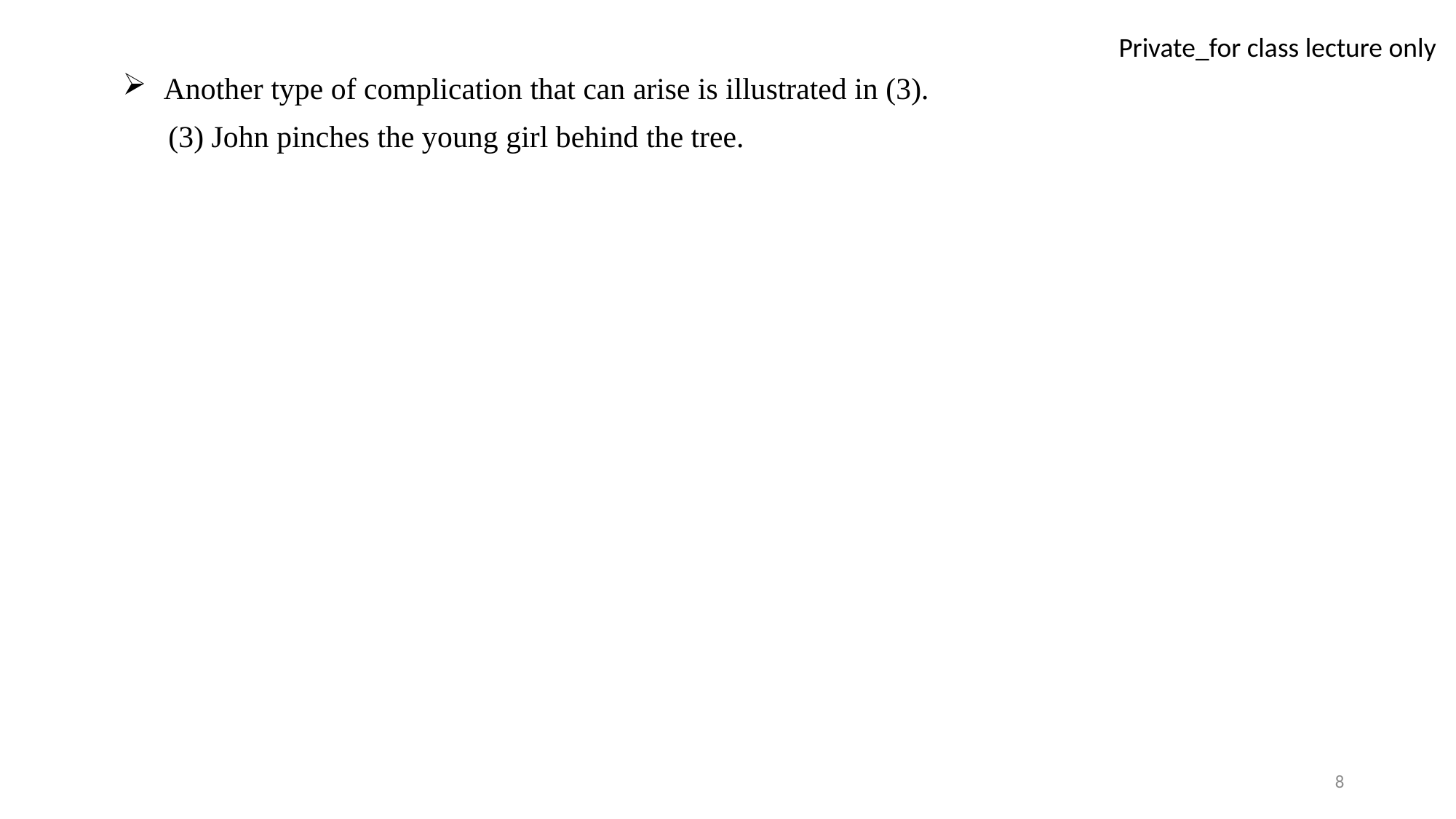

Another type of complication that can arise is illustrated in (3).
      (3) John pinches the young girl behind the tree.

8